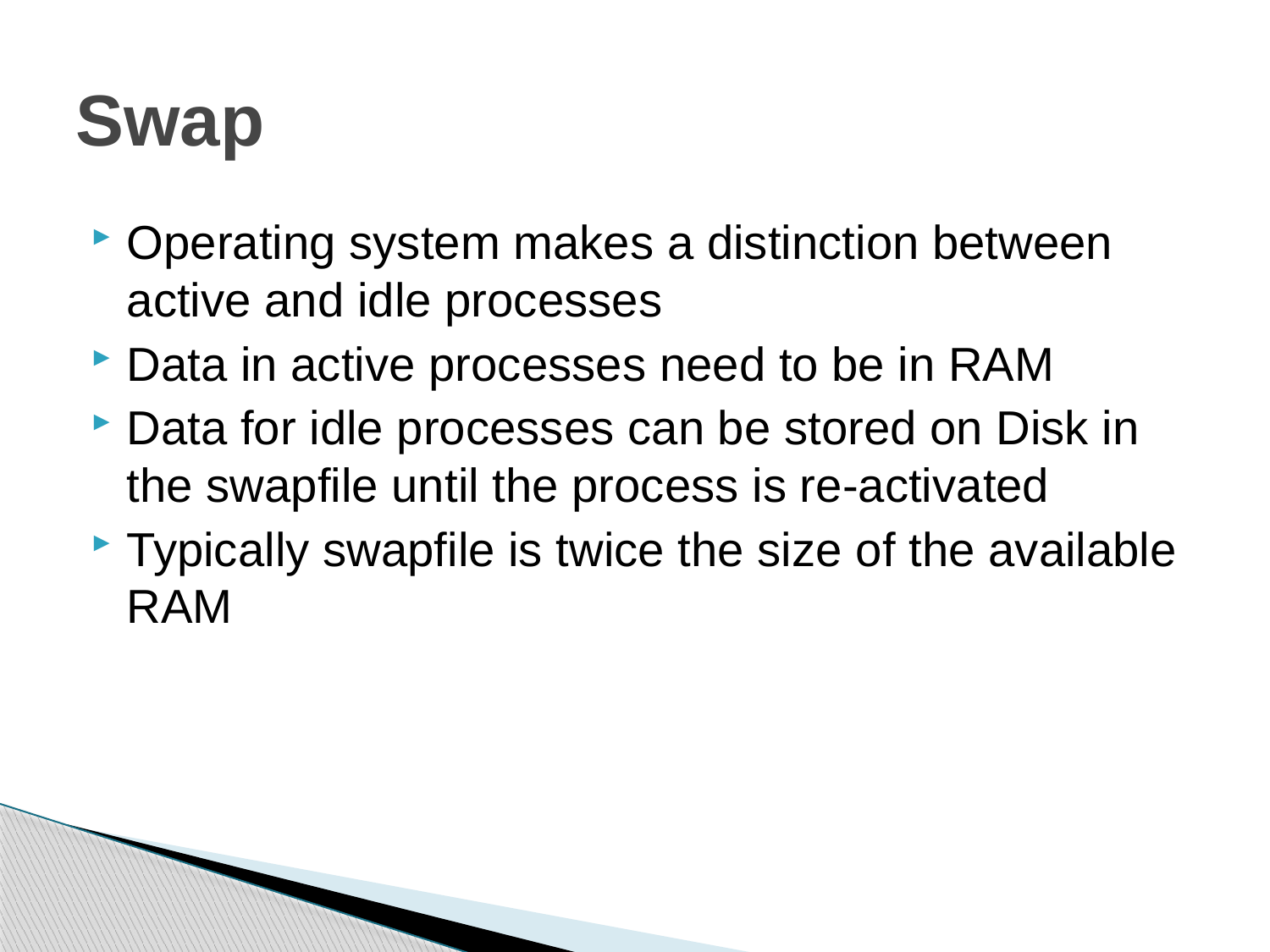

# Swap
Operating system makes a distinction between active and idle processes
Data in active processes need to be in RAM
Data for idle processes can be stored on Disk in the swapfile until the process is re-activated
Typically swapfile is twice the size of the available RAM